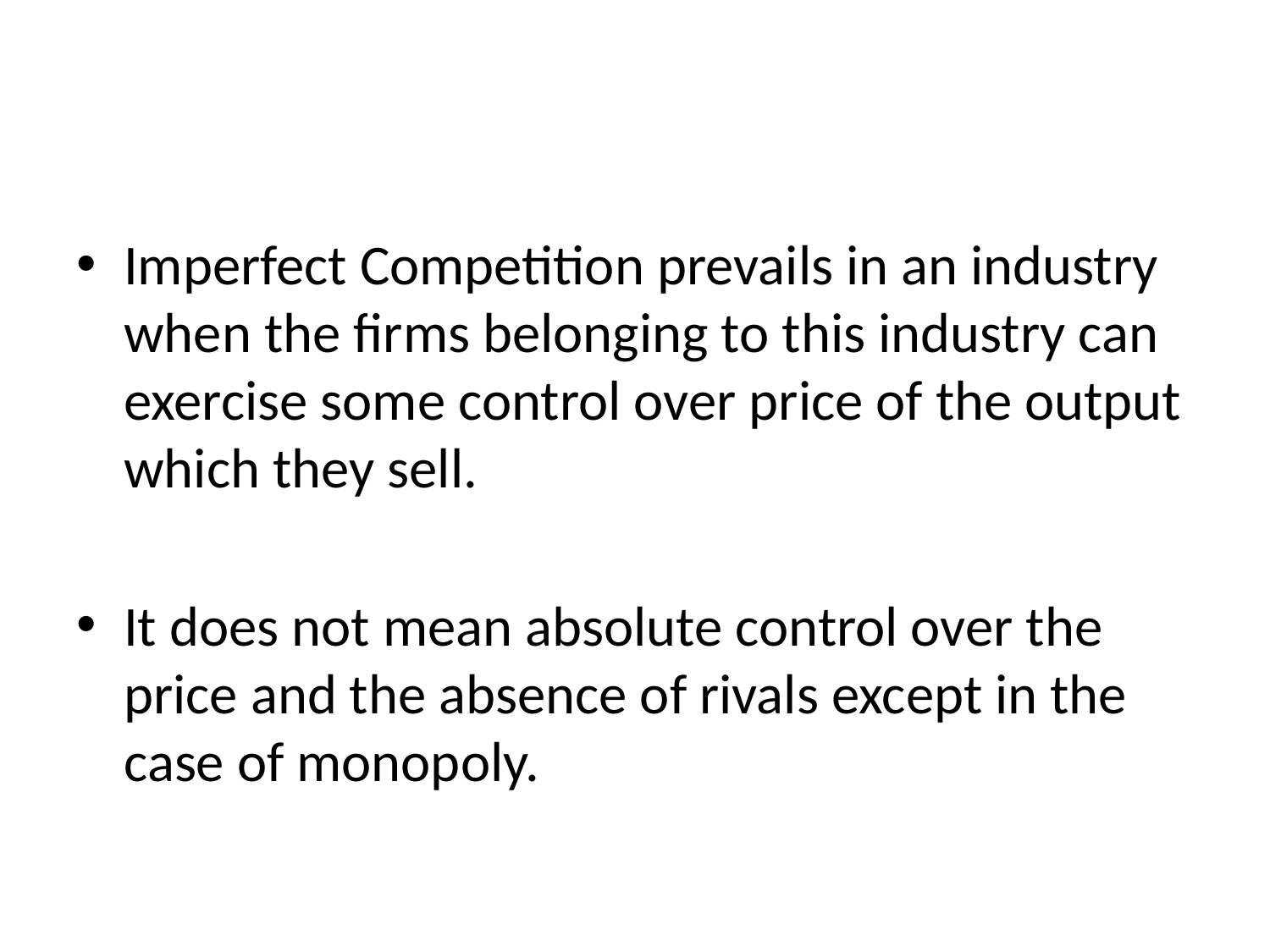

Imperfect Competition prevails in an industry when the firms belonging to this industry can exercise some control over price of the output which they sell.

It does not mean absolute control over the price and the absence of rivals except in the case of monopoly.